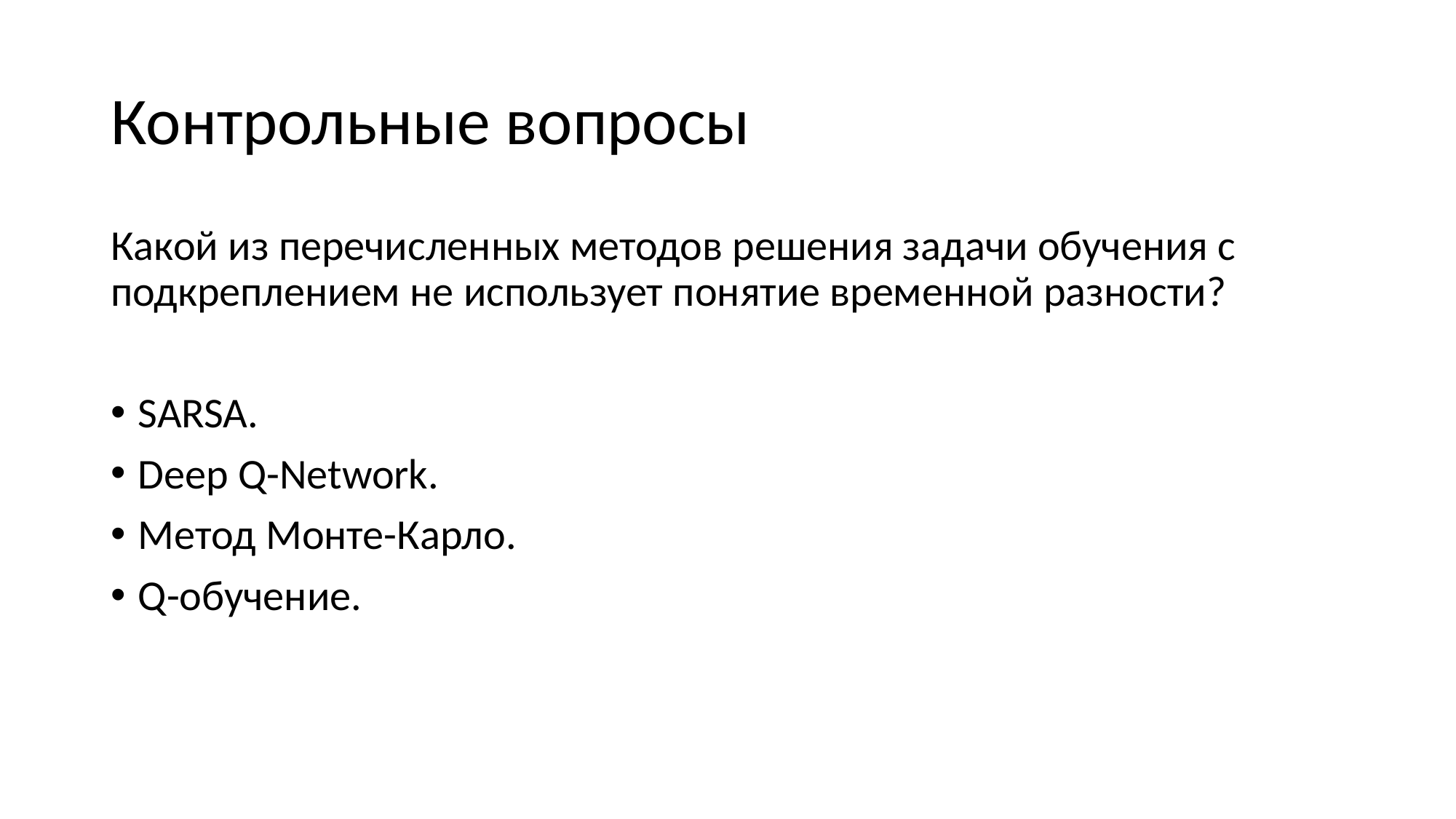

# Контрольные вопросы
Какой из перечисленных методов решения задачи обучения с подкреплением не использует понятие временной разности?

SARSA.
Deep Q-Network.
Метод Монте-Карло.
Q-обучение.